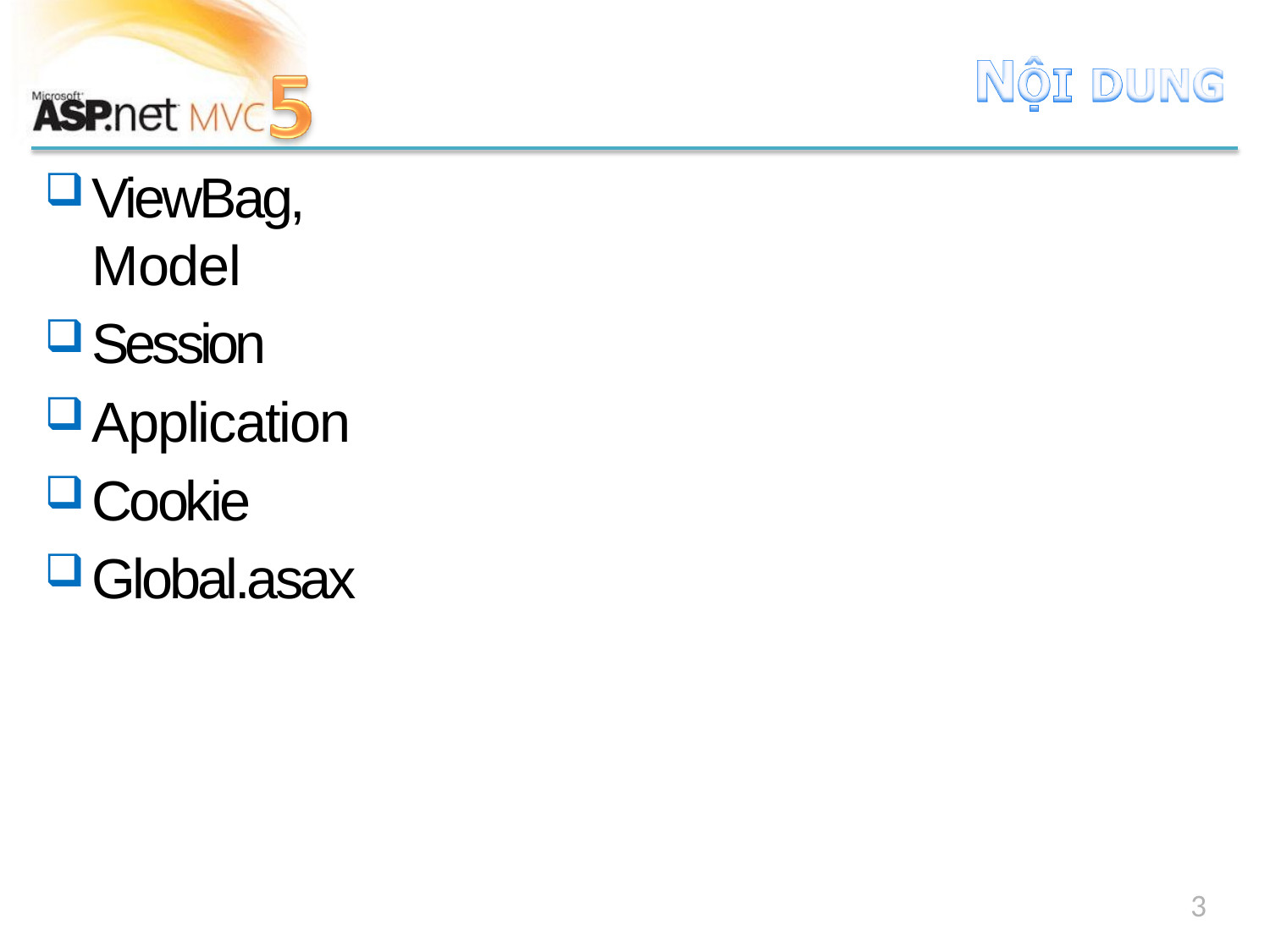

ViewBag, Model
Session
Application
Cookie
Global.asax
3